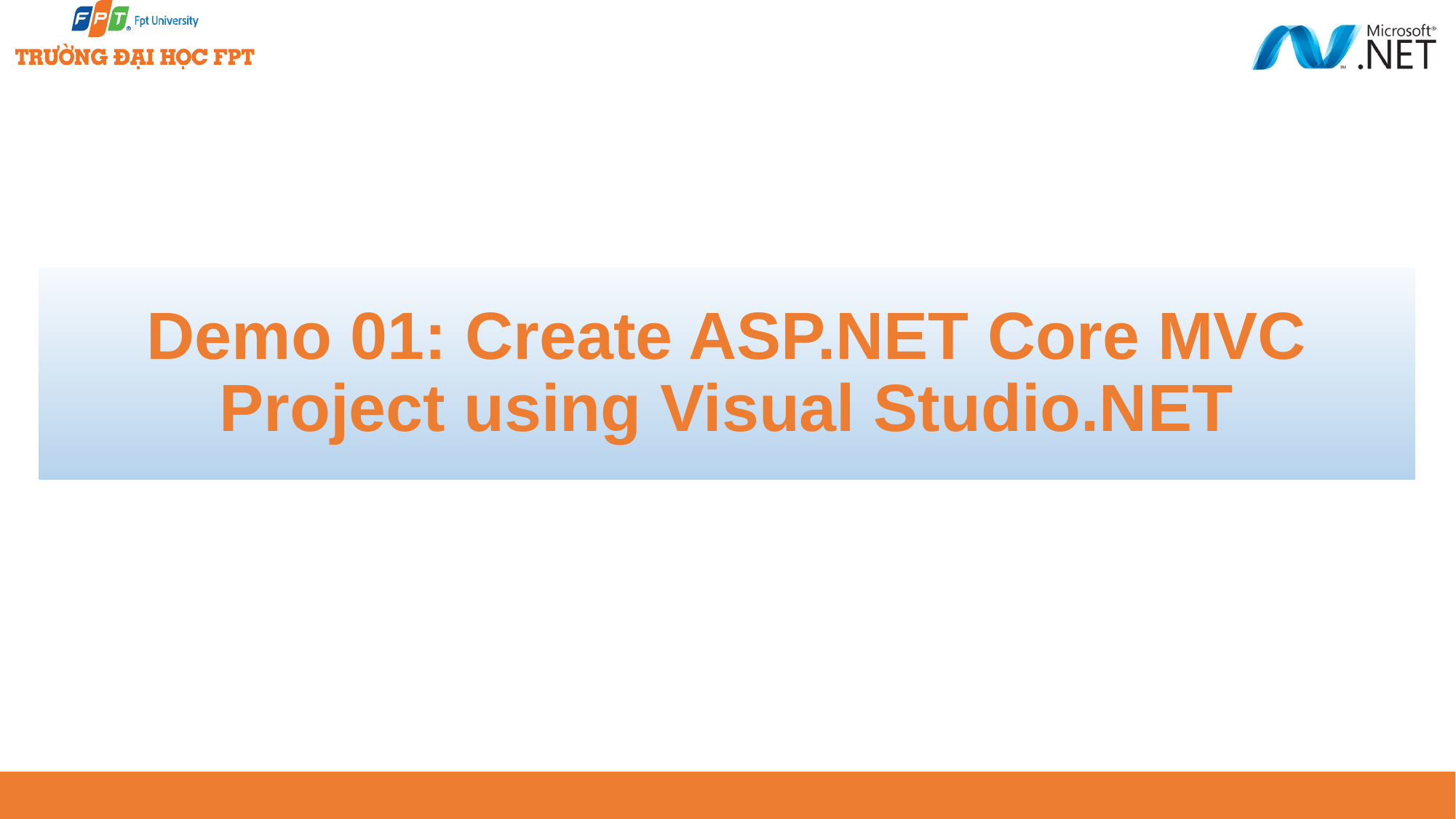

# Demo 01: Create ASP.NET Core MVC Project using Visual Studio.NET